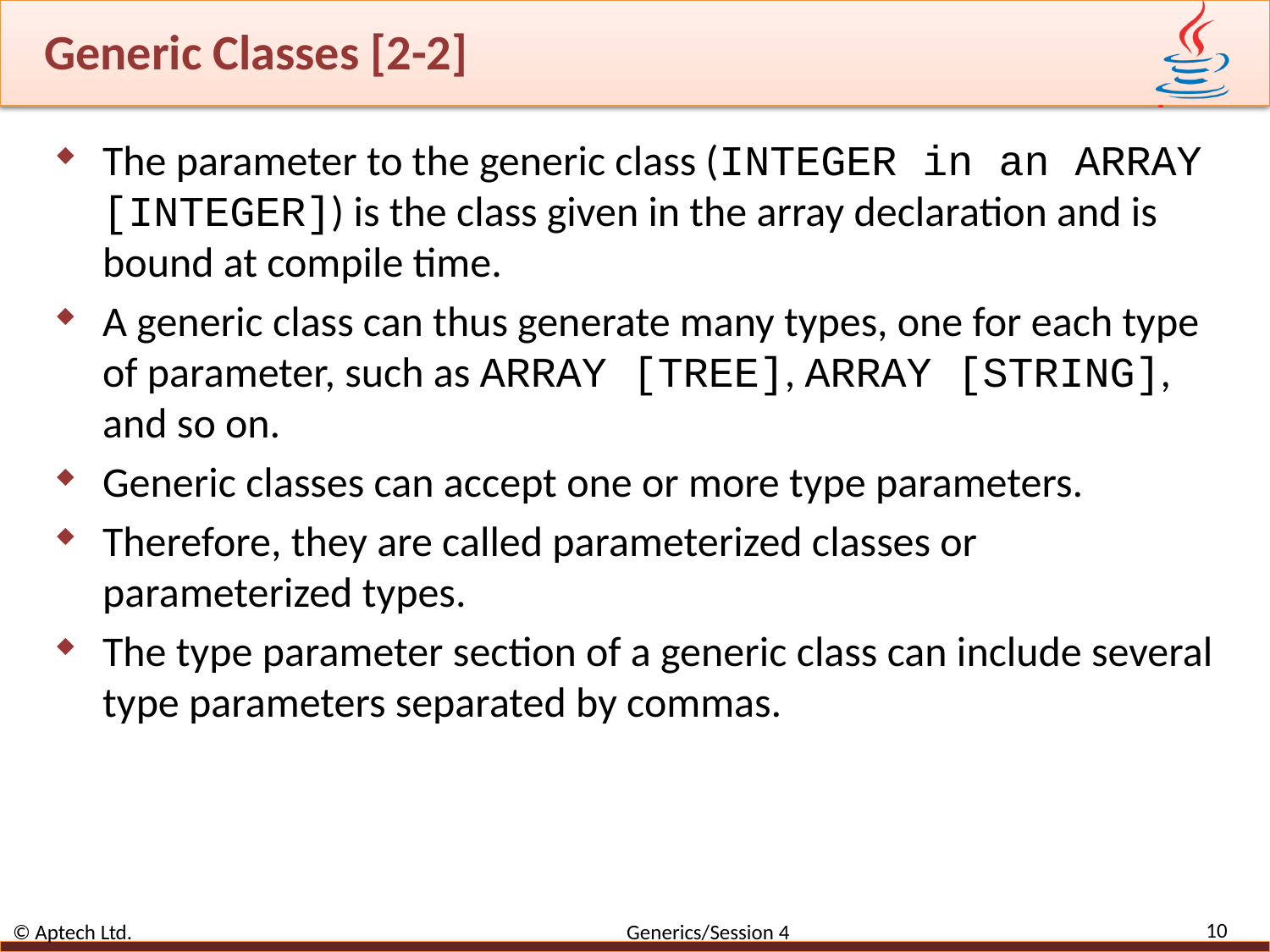

# Generic Classes [2-2]
The parameter to the generic class (INTEGER in an ARRAY [INTEGER]) is the class given in the array declaration and is bound at compile time.
A generic class can thus generate many types, one for each type of parameter, such as ARRAY [TREE], ARRAY [STRING], and so on.
Generic classes can accept one or more type parameters.
Therefore, they are called parameterized classes or parameterized types.
The type parameter section of a generic class can include several type parameters separated by commas.
10
© Aptech Ltd.                                                                                                      Generics/Session 4